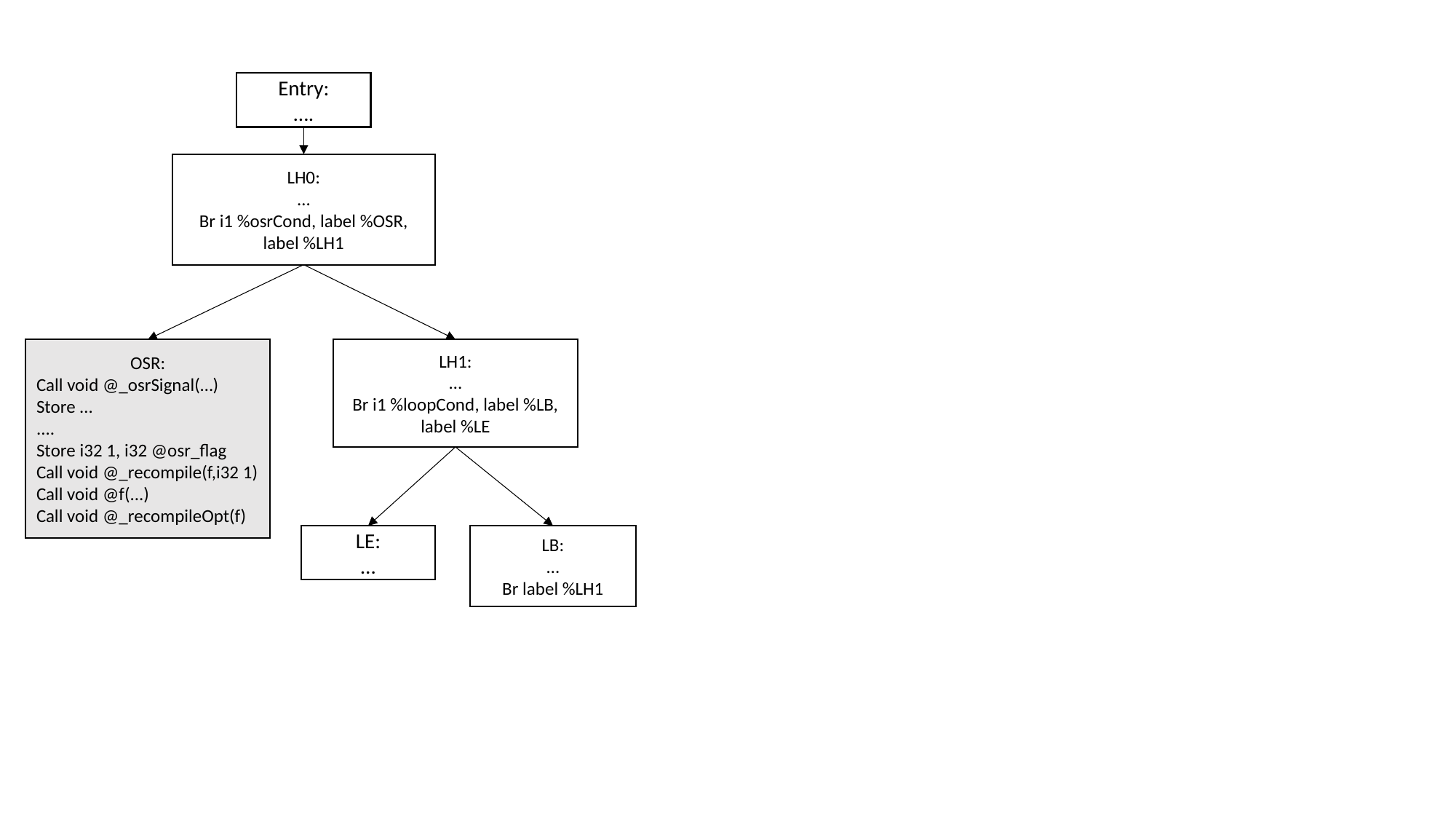

Entry:
….
LH0:
…
Br i1 %osrCond, label %OSR, label %LH1
OSR:
Call void @_osrSignal(…)
Store …
....
Store i32 1, i32 @osr_flag
Call void @_recompile(f,i32 1)
Call void @f(...)
Call void @_recompileOpt(f)
LH1:
…
Br i1 %loopCond, label %LB, label %LE
LE:
…
LB:
…
Br label %LH1